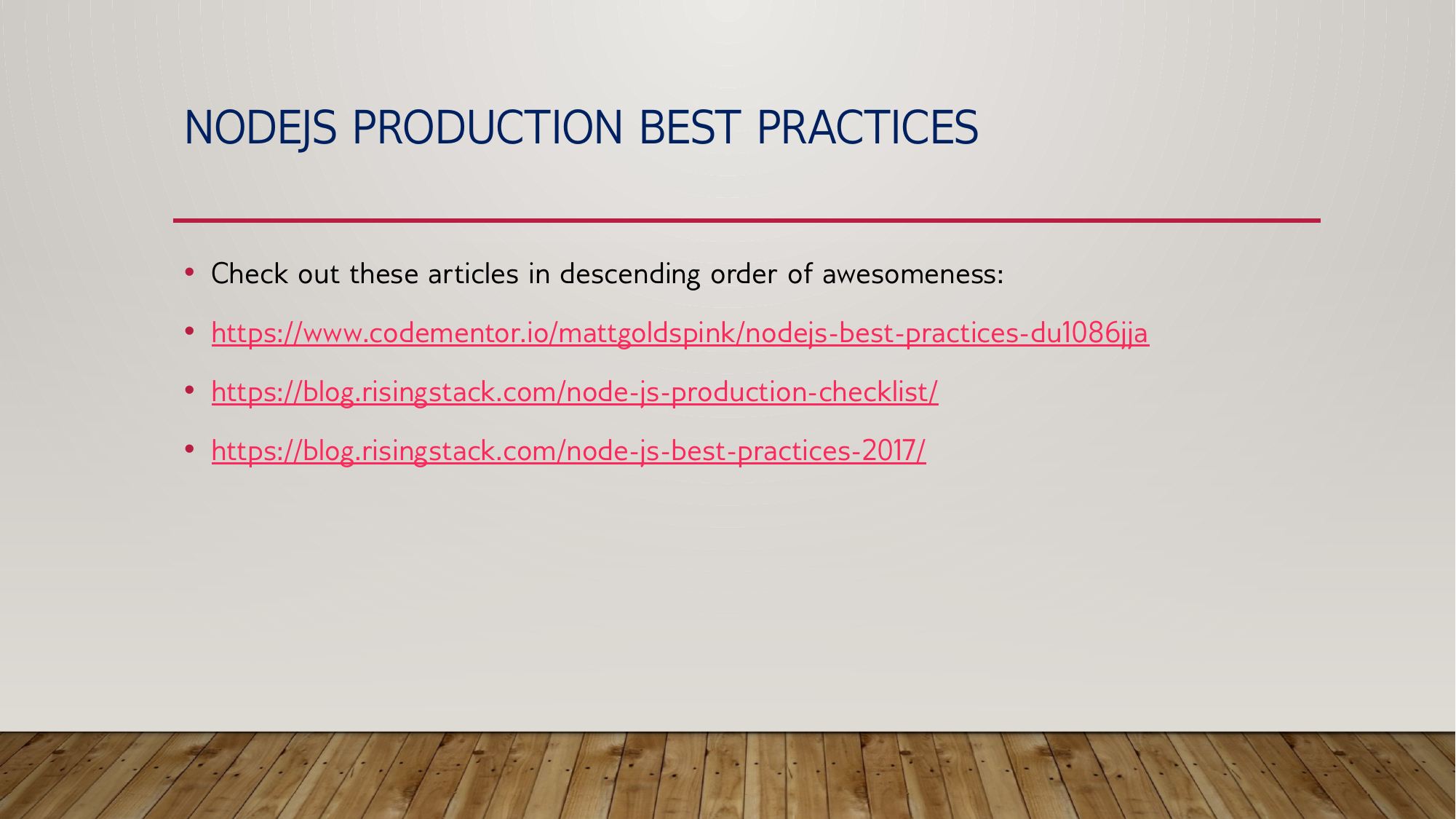

# NodeJS Production Best Practices
Check out these articles in descending order of awesomeness:
https://www.codementor.io/mattgoldspink/nodejs-best-practices-du1086jja
https://blog.risingstack.com/node-js-production-checklist/
https://blog.risingstack.com/node-js-best-practices-2017/